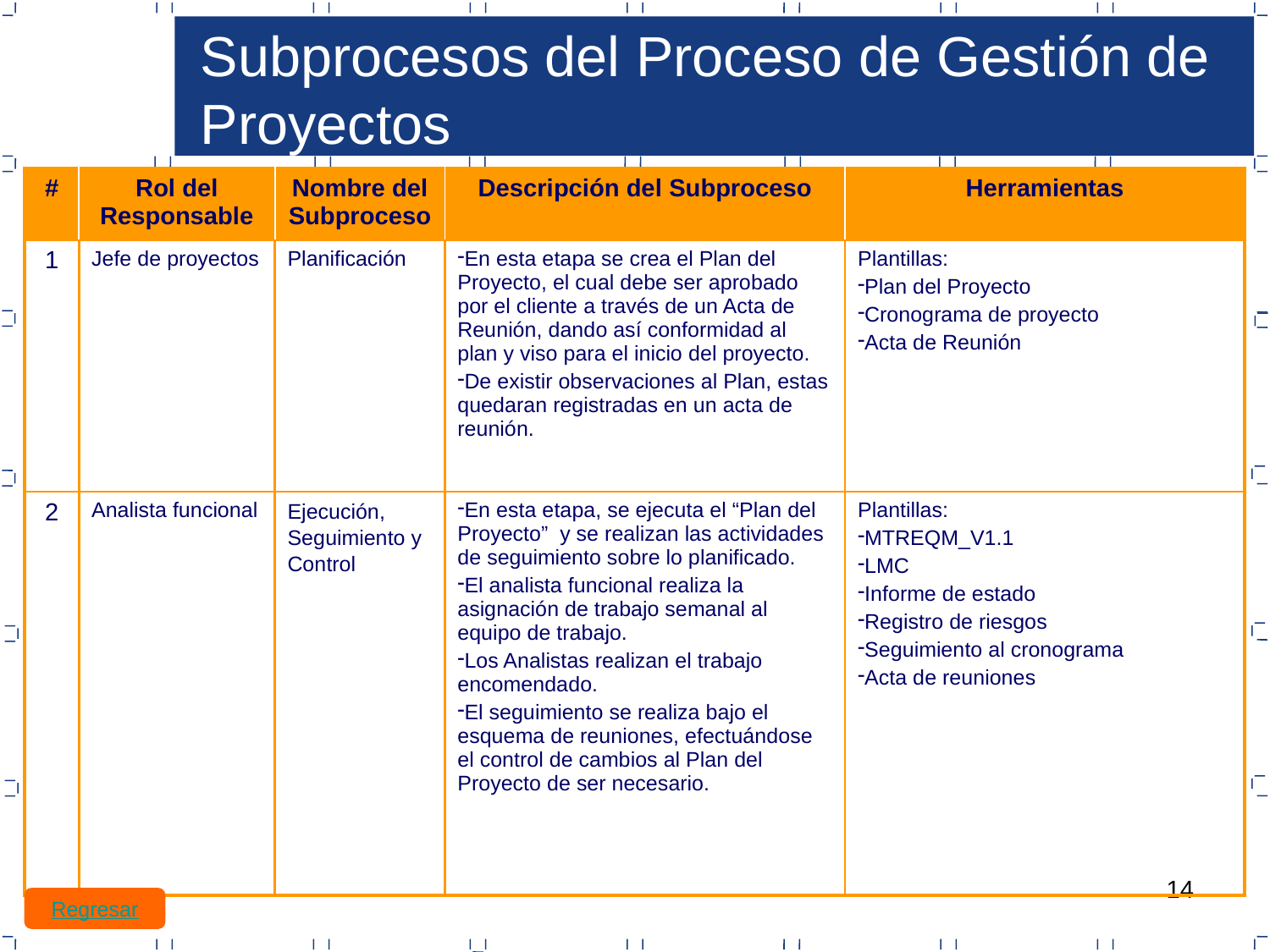

Subprocesos del Proceso de Gestión de Proyectos
| # | Rol del Responsable | Nombre del Subproceso | Descripción del Subproceso | Herramientas |
| --- | --- | --- | --- | --- |
| 1 | Jefe de proyectos | Planificación | En esta etapa se crea el Plan del Proyecto, el cual debe ser aprobado por el cliente a través de un Acta de Reunión, dando así conformidad al plan y viso para el inicio del proyecto. De existir observaciones al Plan, estas quedaran registradas en un acta de reunión. | Plantillas: Plan del Proyecto Cronograma de proyecto Acta de Reunión |
| 2 | Analista funcional | Ejecución, Seguimiento y Control | En esta etapa, se ejecuta el “Plan del Proyecto” y se realizan las actividades de seguimiento sobre lo planificado. El analista funcional realiza la asignación de trabajo semanal al equipo de trabajo. Los Analistas realizan el trabajo encomendado. El seguimiento se realiza bajo el esquema de reuniones, efectuándose el control de cambios al Plan del Proyecto de ser necesario. | Plantillas: MTREQM\_V1.1 LMC Informe de estado Registro de riesgos Seguimiento al cronograma Acta de reuniones |
Regresar